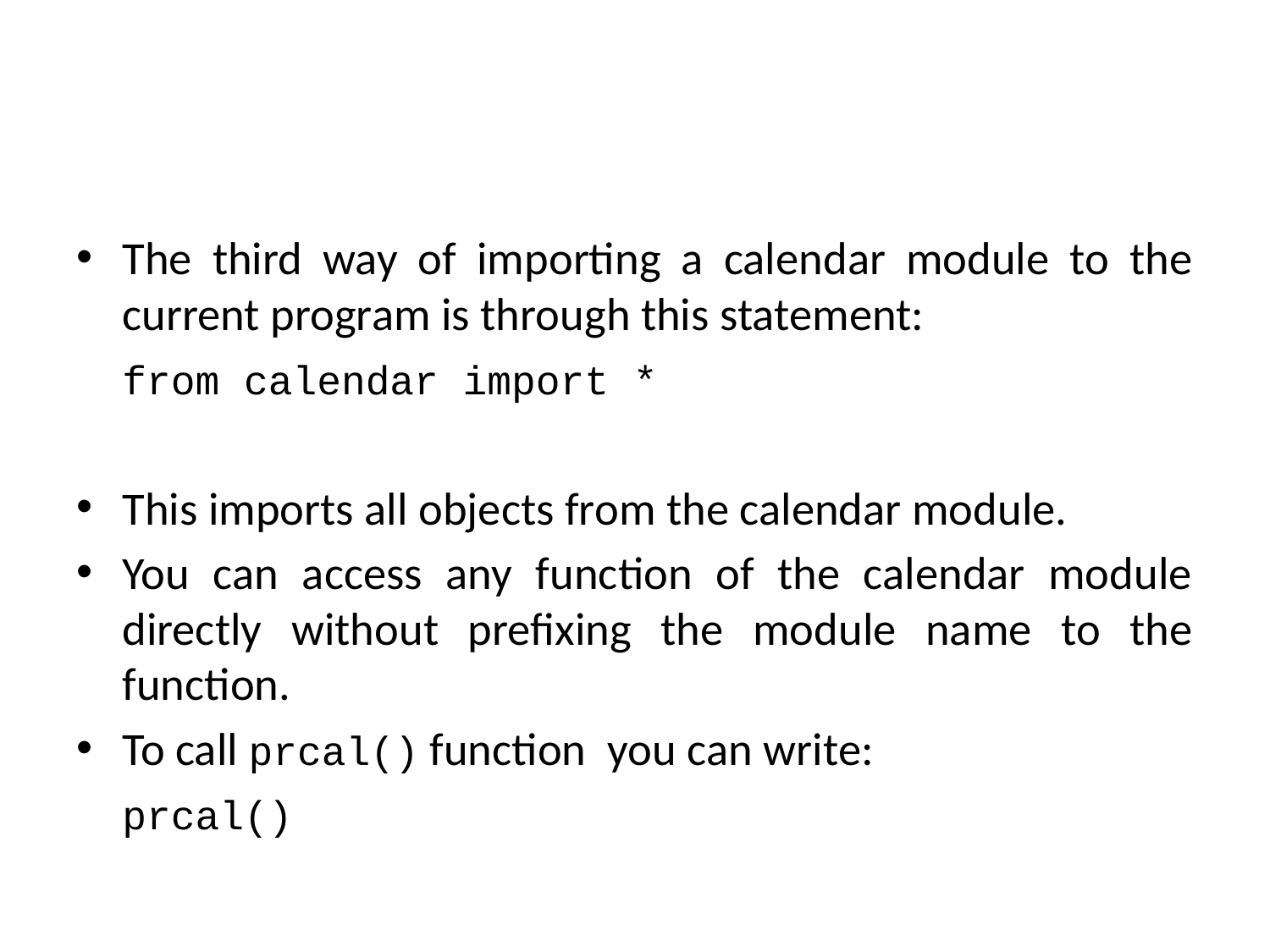

#
The third way of importing a calendar module to the current program is through this statement:
		from calendar import *

This imports all objects from the calendar module.
You can access any function of the calendar module directly without prefixing the module name to the function.
To call prcal() function  you can write:
		prcal()